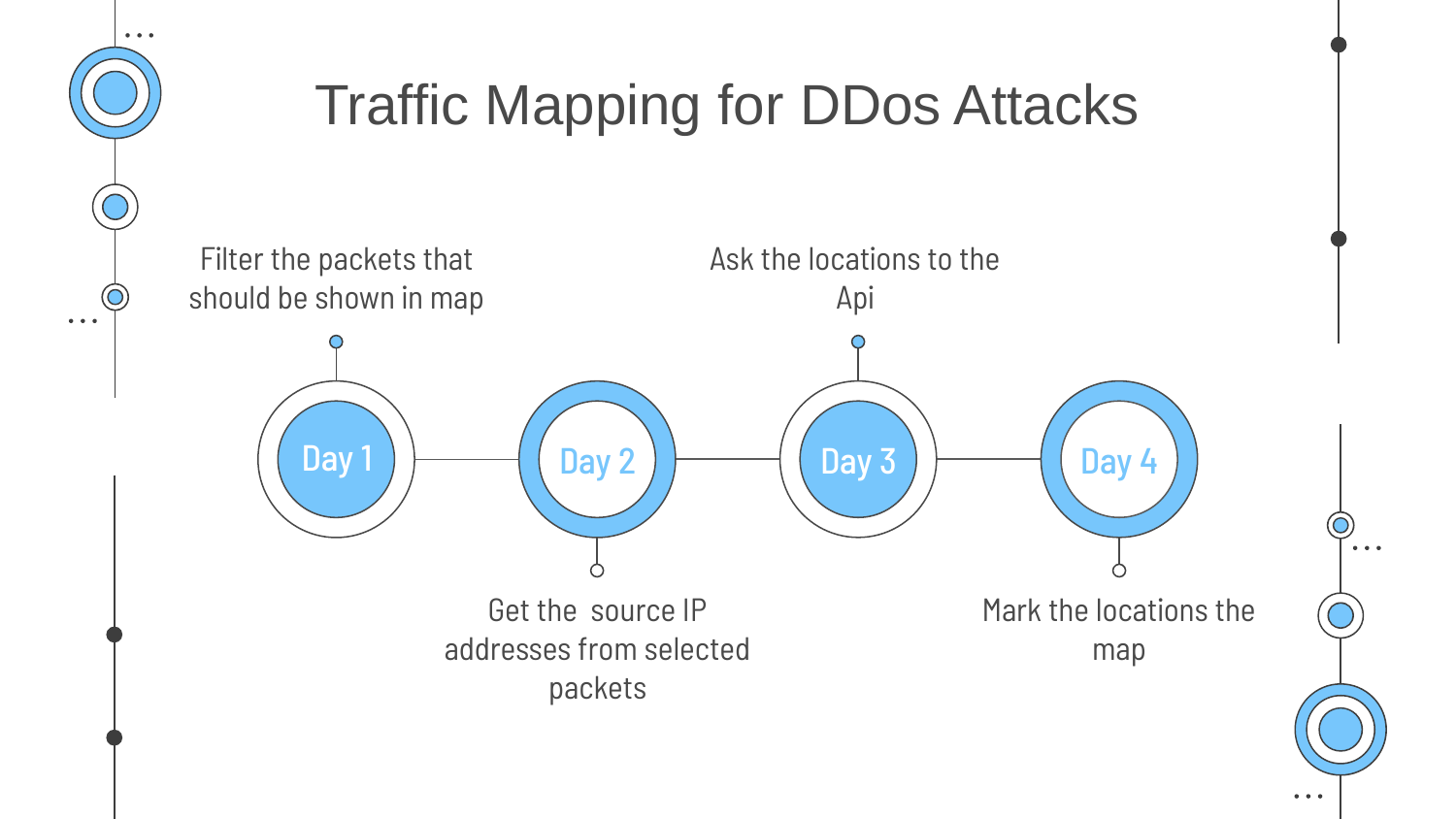

# Traffic Mapping for DDos Attacks
Filter the packets that should be shown in map
Ask the locations to the
Api

Day 1
Day 2
Day 3
Day 4
Get the  source IP addresses from selected packets
Mark the locations the map